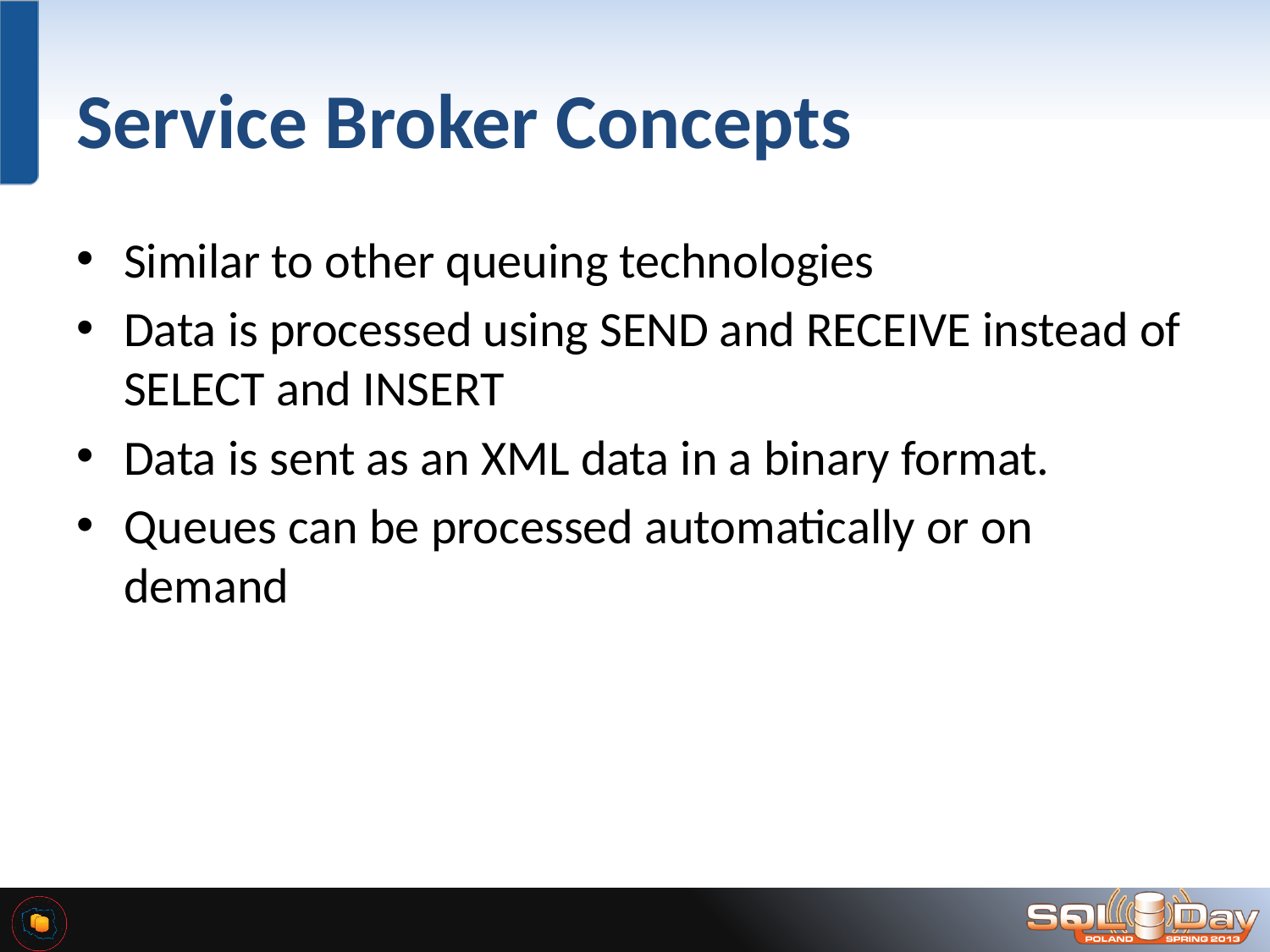

# Service Broker Concepts
Similar to other queuing technologies
Data is processed using SEND and RECEIVE instead of SELECT and INSERT
Data is sent as an XML data in a binary format.
Queues can be processed automatically or on demand